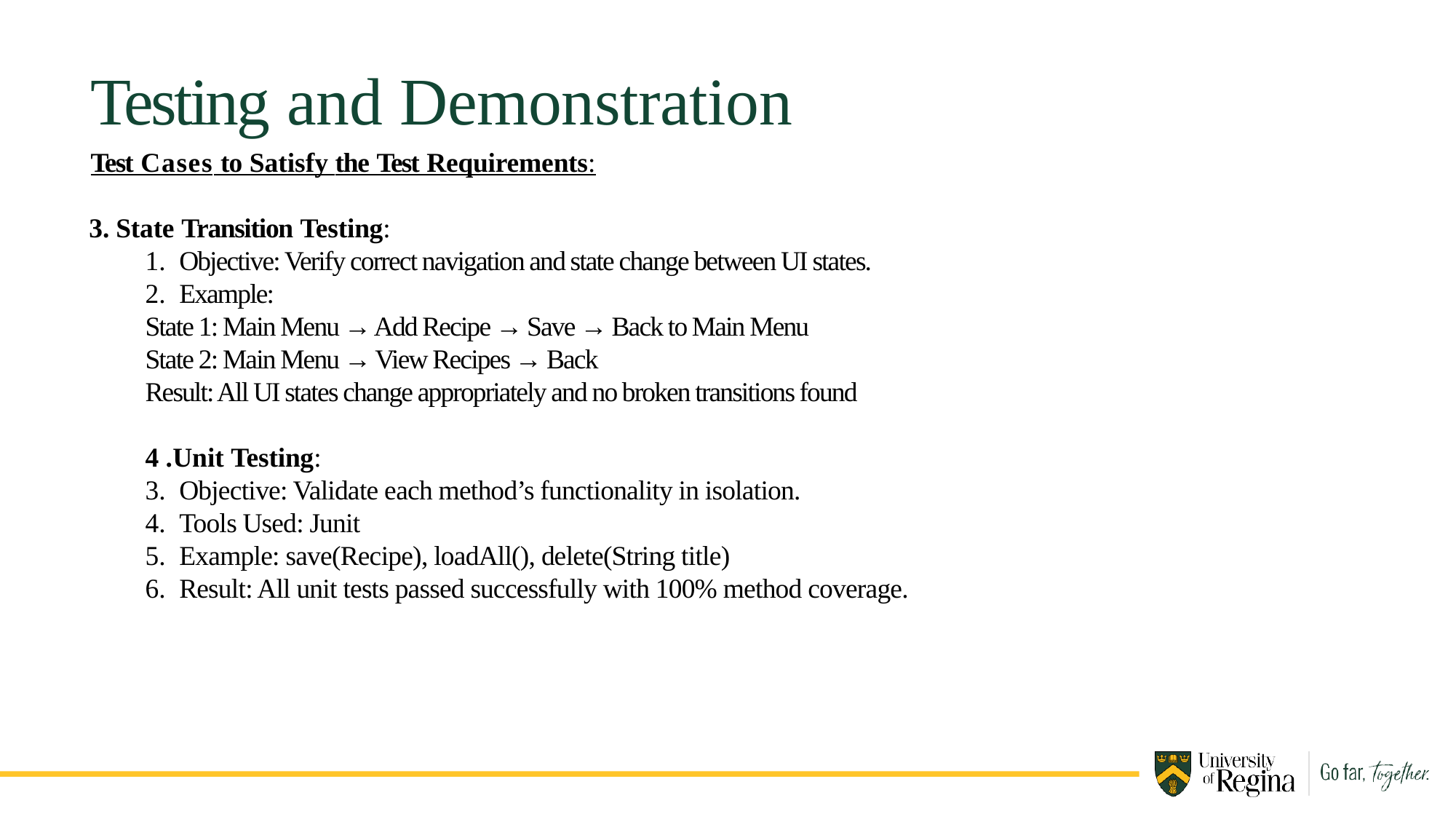

# Testing and Demonstration
Test Cases to Satisfy the Test Requirements:
3. State Transition Testing:
Objective: Verify correct navigation and state change between UI states.
Example:
State 1: Main Menu → Add Recipe → Save → Back to Main Menu
State 2: Main Menu → View Recipes → Back
Result: All UI states change appropriately and no broken transitions found

4 .Unit Testing:
Objective: Validate each method’s functionality in isolation.
Tools Used: Junit
Example: save(Recipe), loadAll(), delete(String title)
Result: All unit tests passed successfully with 100% method coverage.